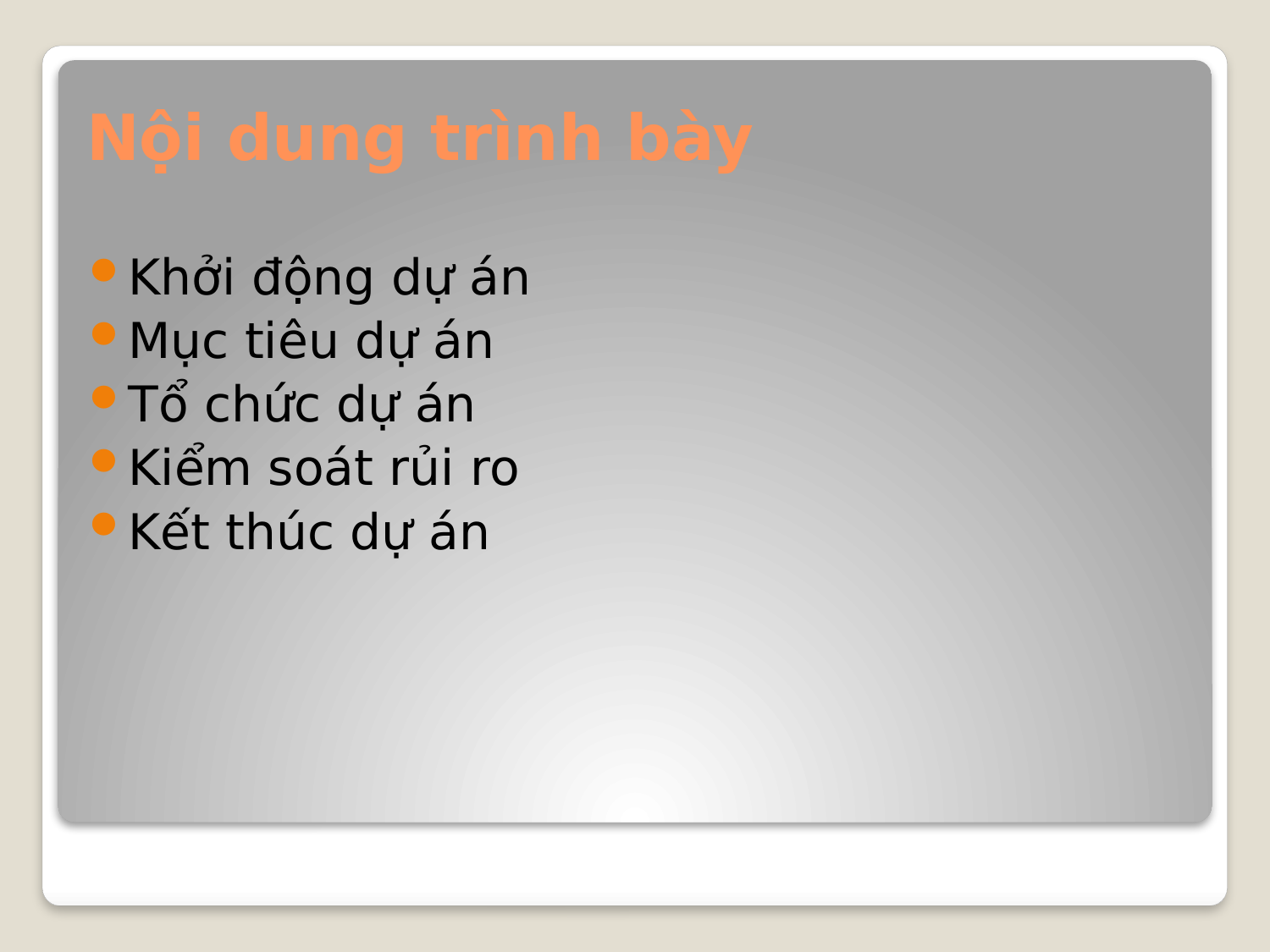

# Nội dung trình bày
Khởi động dự án
Mục tiêu dự án
Tổ chức dự án
Kiểm soát rủi ro
Kết thúc dự án